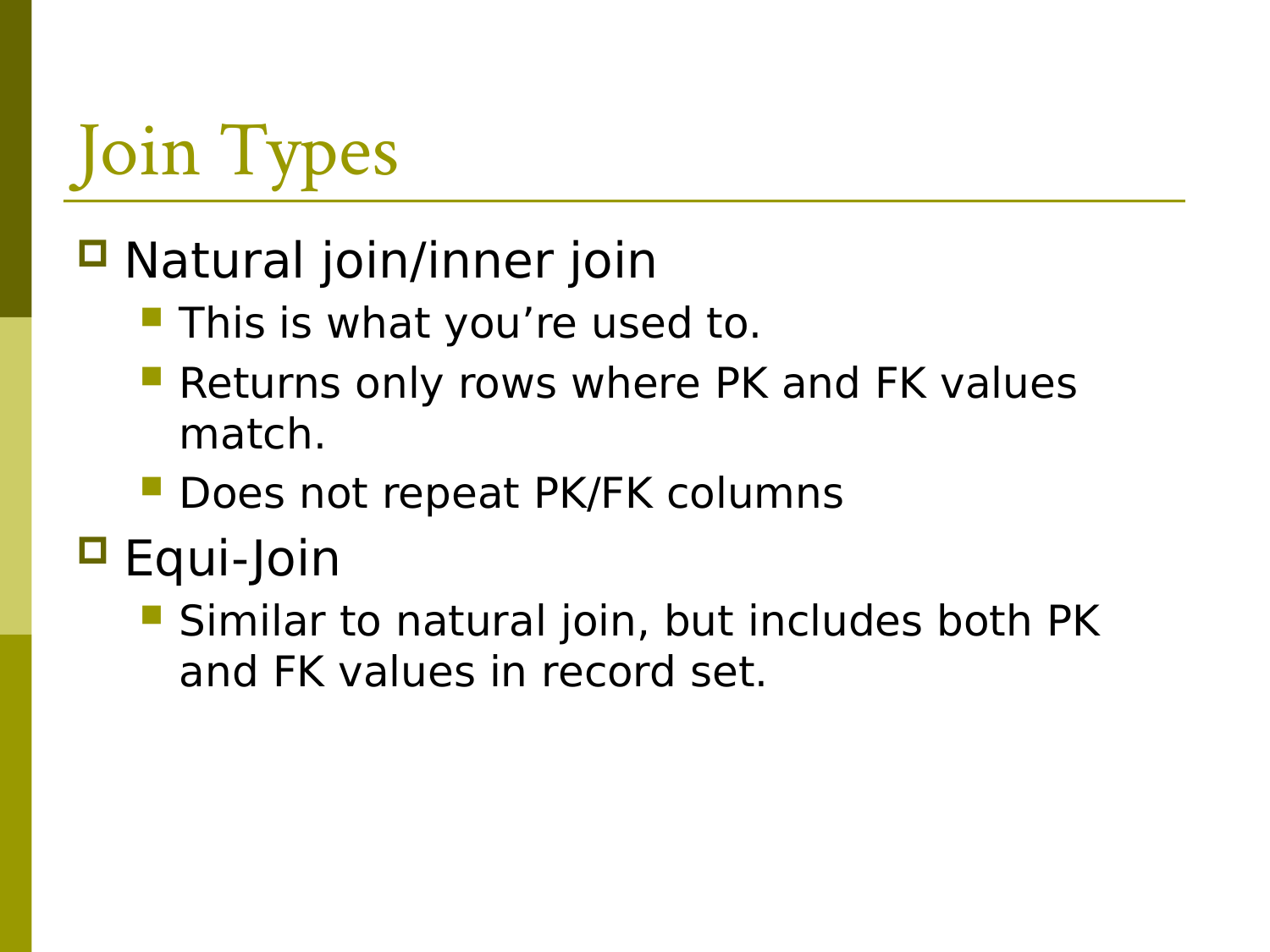

# Join Types
Natural join/inner join
This is what you’re used to.
Returns only rows where PK and FK values match.
Does not repeat PK/FK columns
Equi-Join
Similar to natural join, but includes both PK and FK values in record set.